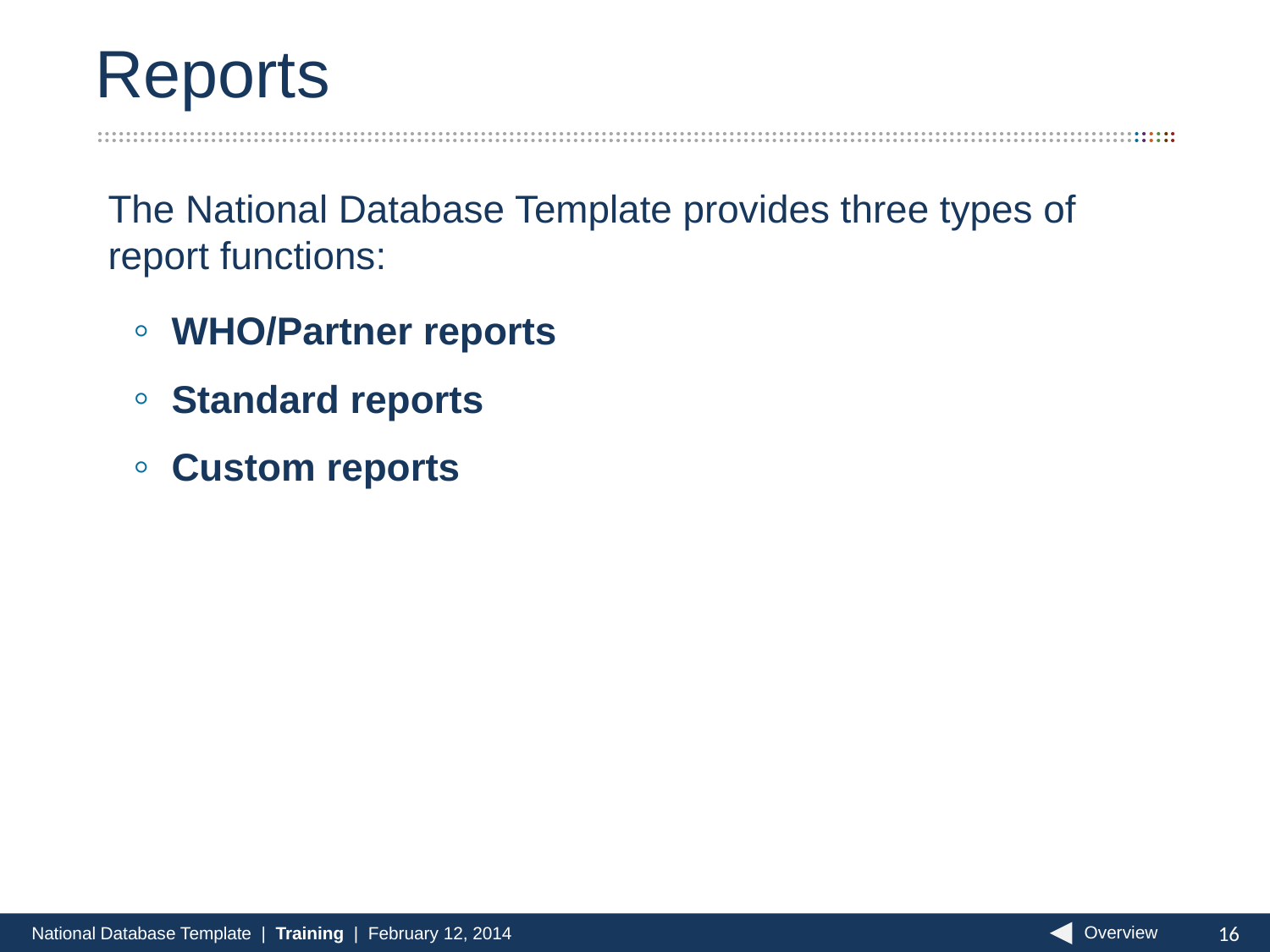

# Reports
The National Database Template provides three types of report functions:
WHO/Partner reports
Standard reports
Custom reports